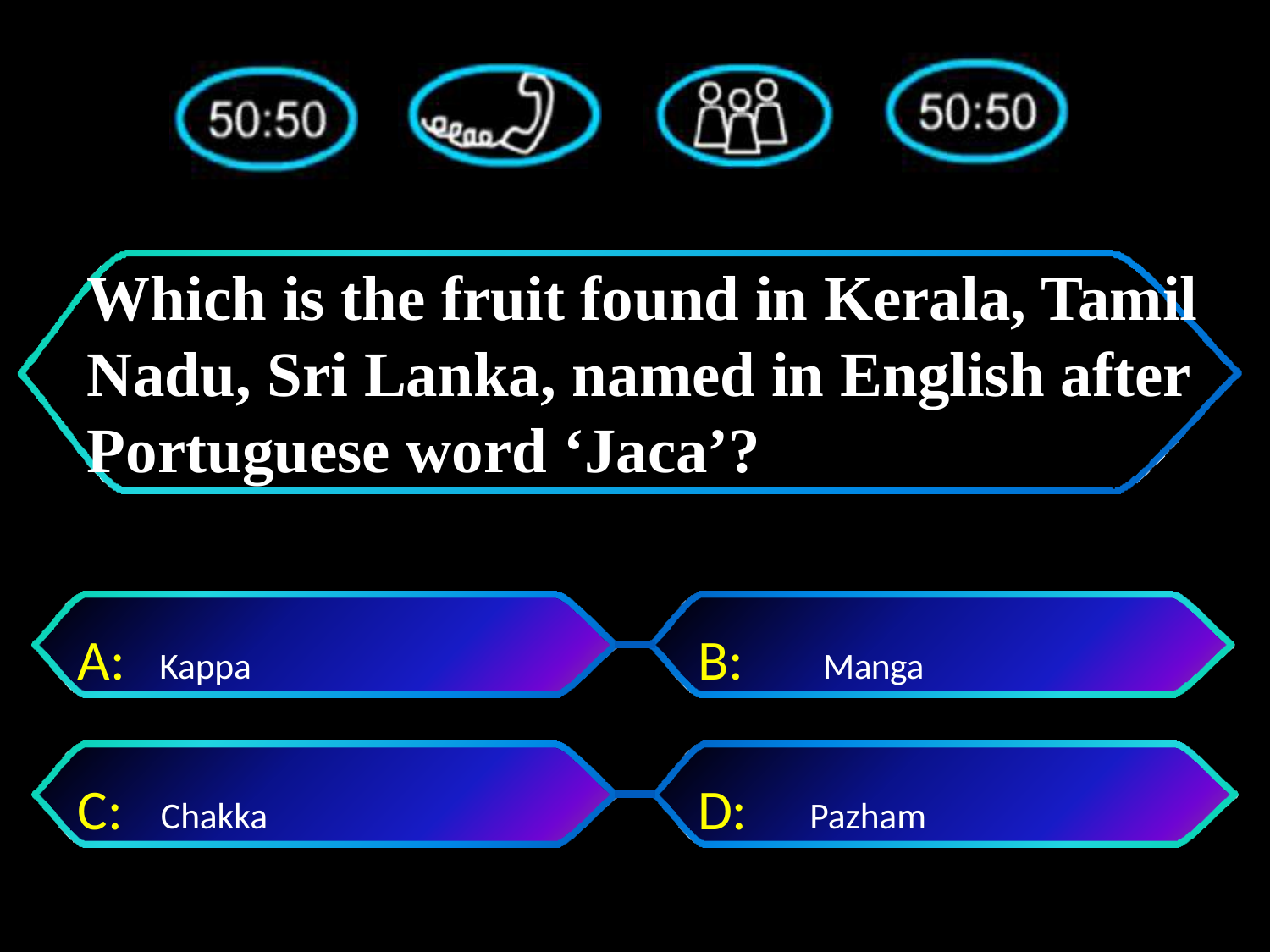

# Which is the fruit found in Kerala, Tamil Nadu, Sri Lanka, named in English after Portuguese word ‘Jaca’?

A:	Kappa
B:	Manga

C:   Chakka
D:	 Pazham